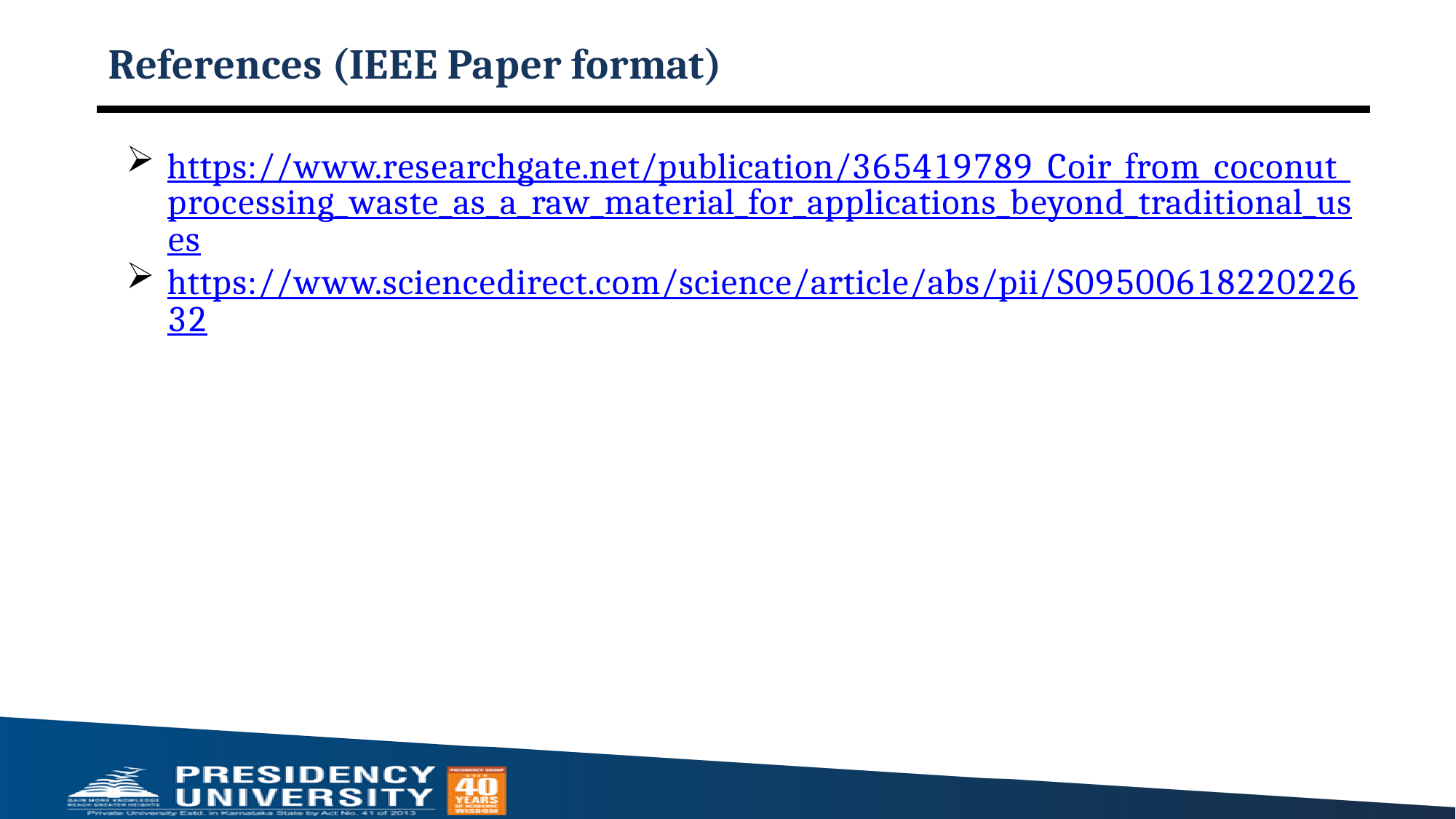

# References (IEEE Paper format)
https://www.researchgate.net/publication/365419789_Coir_from_coconut_processing_waste_as_a_raw_material_for_applications_beyond_traditional_uses
https://www.sciencedirect.com/science/article/abs/pii/S0950061822022632